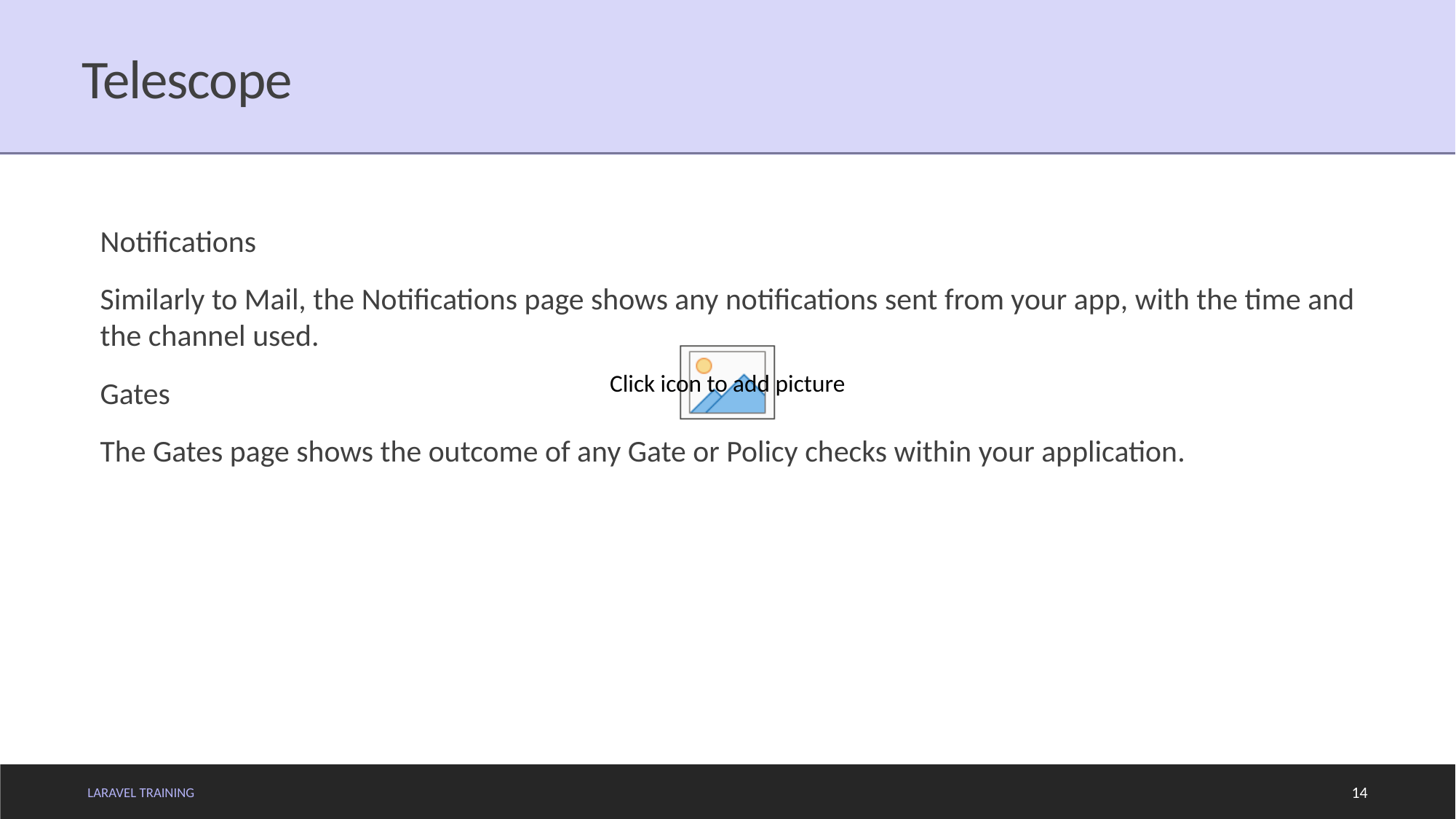

# Telescope
Notifications
Similarly to Mail, the Notifications page shows any notifications sent from your app, with the time and the channel used.
Gates
The Gates page shows the outcome of any Gate or Policy checks within your application.
LARAVEL TRAINING
14